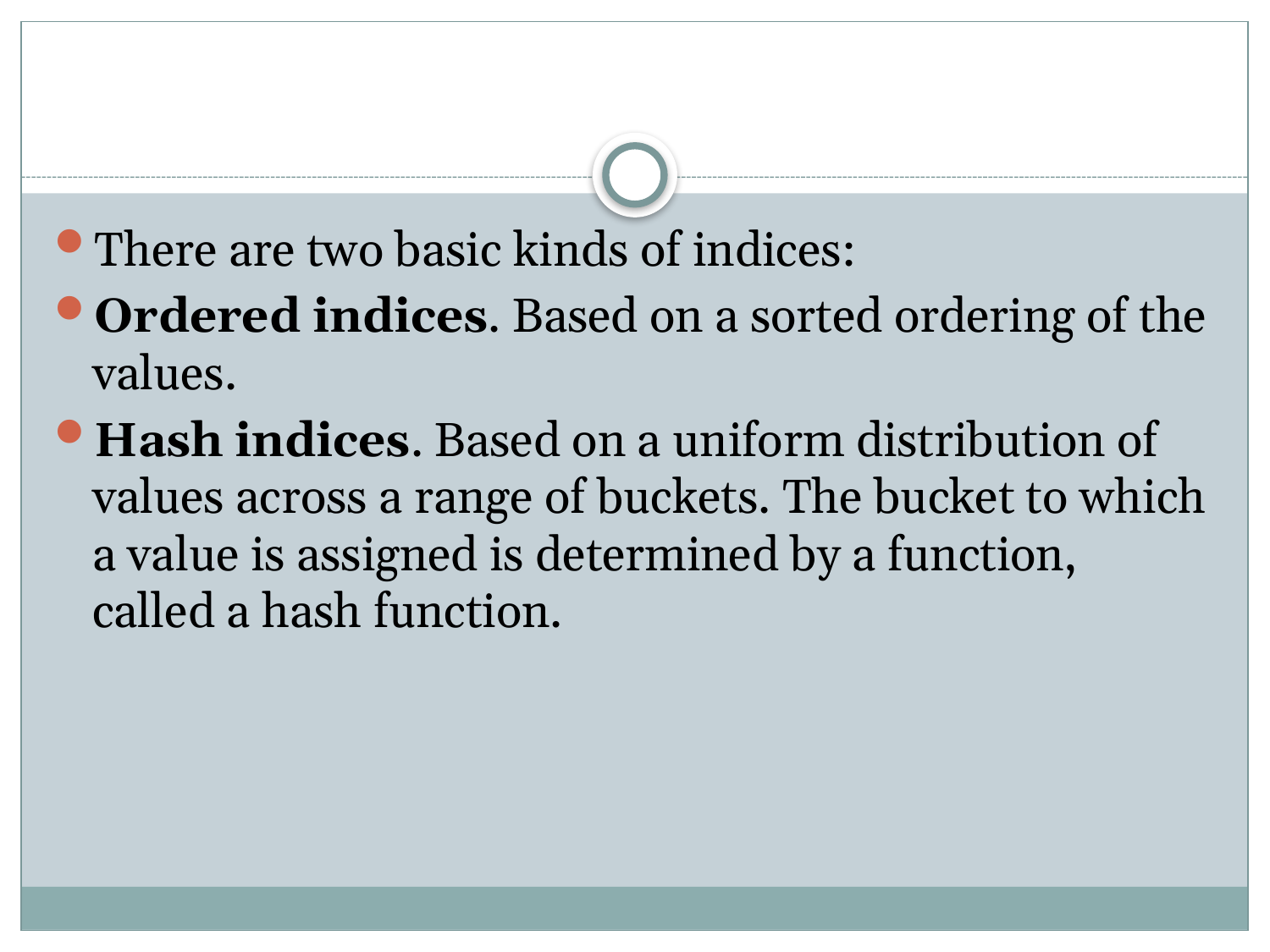

#
There are two basic kinds of indices:
Ordered indices. Based on a sorted ordering of the values.
Hash indices. Based on a uniform distribution of values across a range of buckets. The bucket to which a value is assigned is determined by a function,
called a hash function.